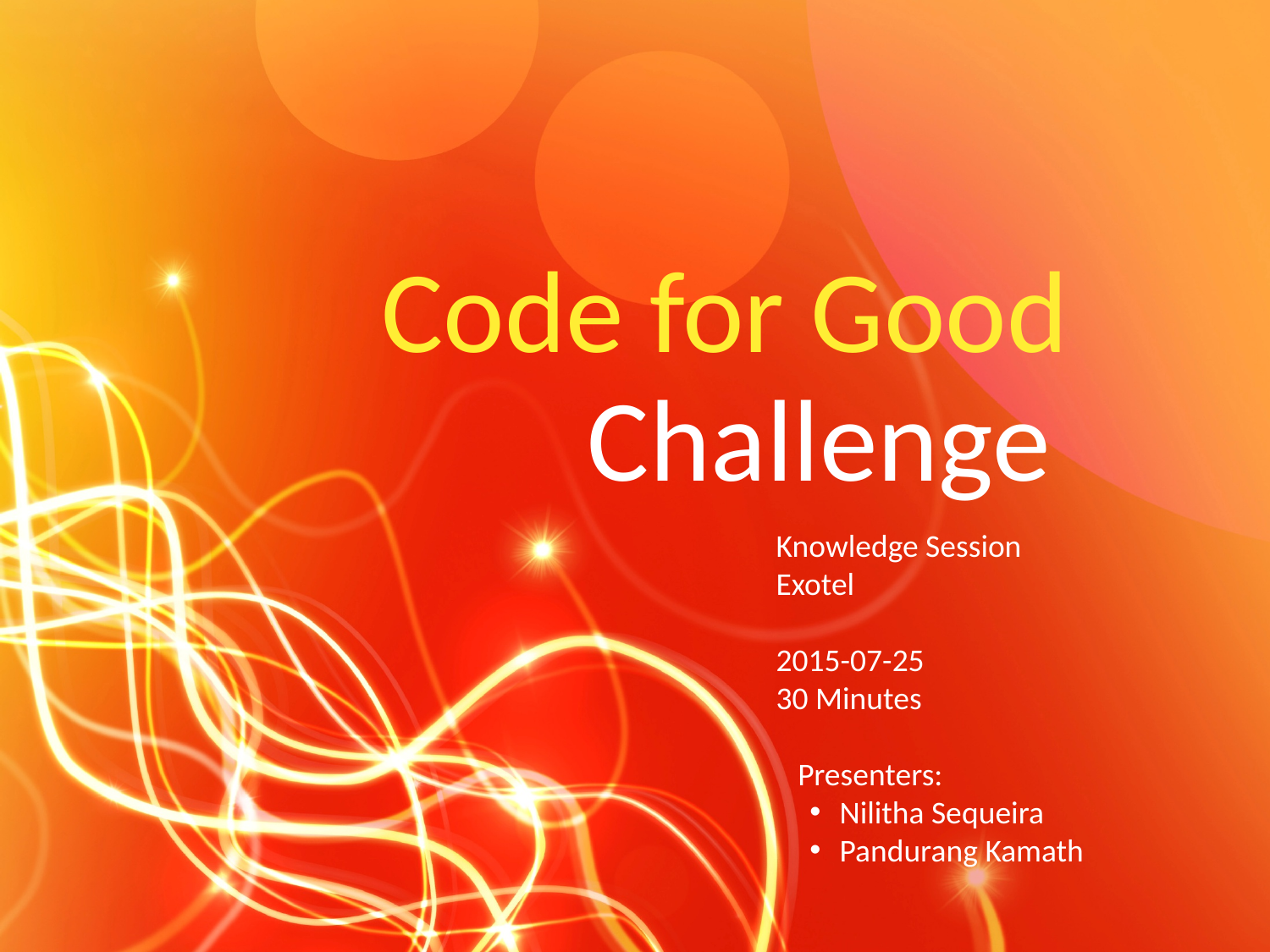

Code for Good
Challenge
Knowledge Session
Exotel

2015-07-25
30 Minutes

   Presenters:
Nilitha Sequeira
Pandurang Kamath